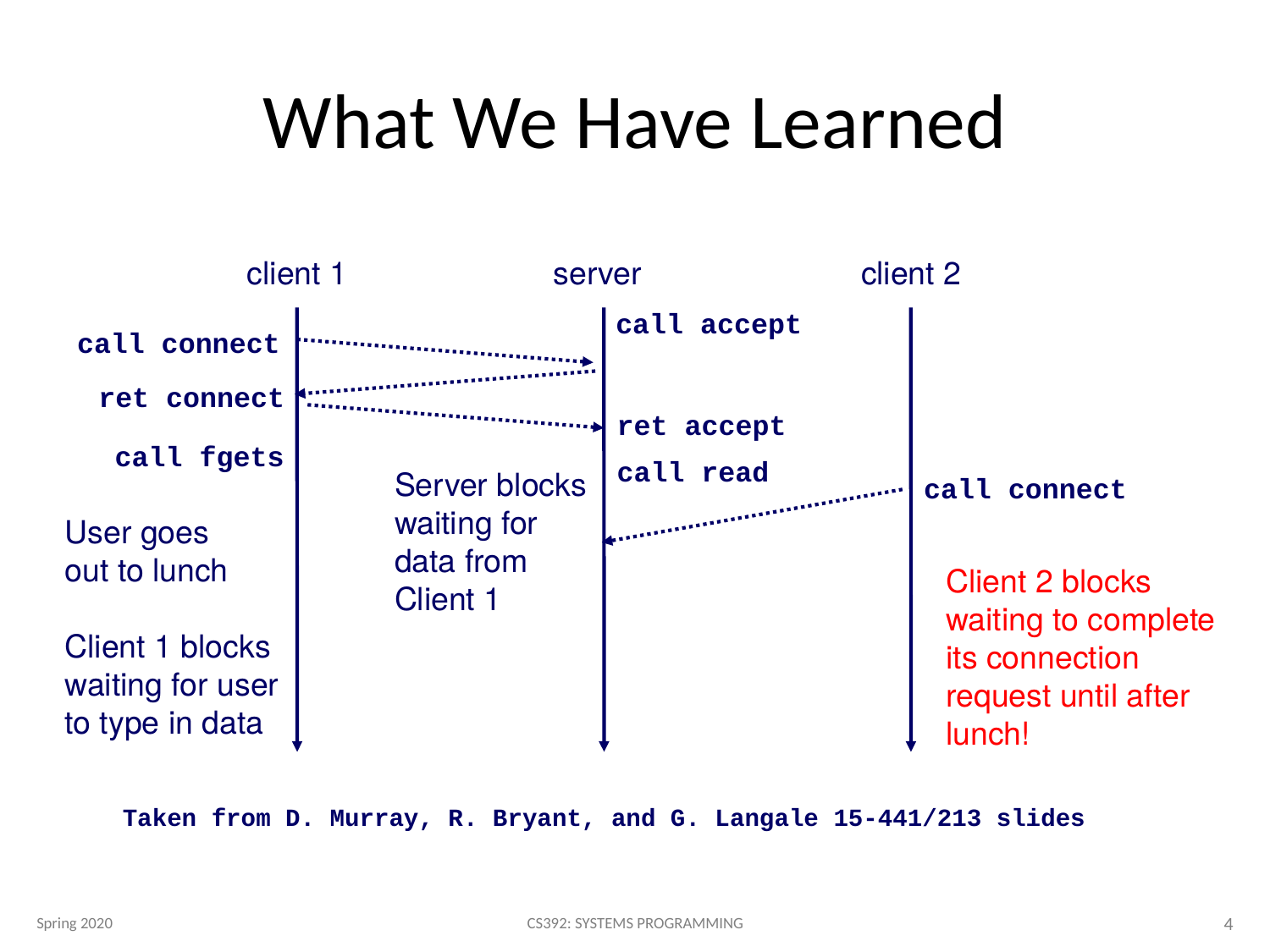

What We Have Learned
client 1
server
client 2
call accept

call connect

ret connect
ret accept

call fgets
call read
Server blocks
waiting for
data from
Client 1
call connect

User goes
out to lunch

Client 1 blocks
waiting for user
to type in data
Client 2 blocks
waiting to complete
its connection
request until after
lunch!
Taken from D. Murray, R. Bryant, and G. Langale 15-441/213 slides
Spring 2020
CS392: Systems Programming
4